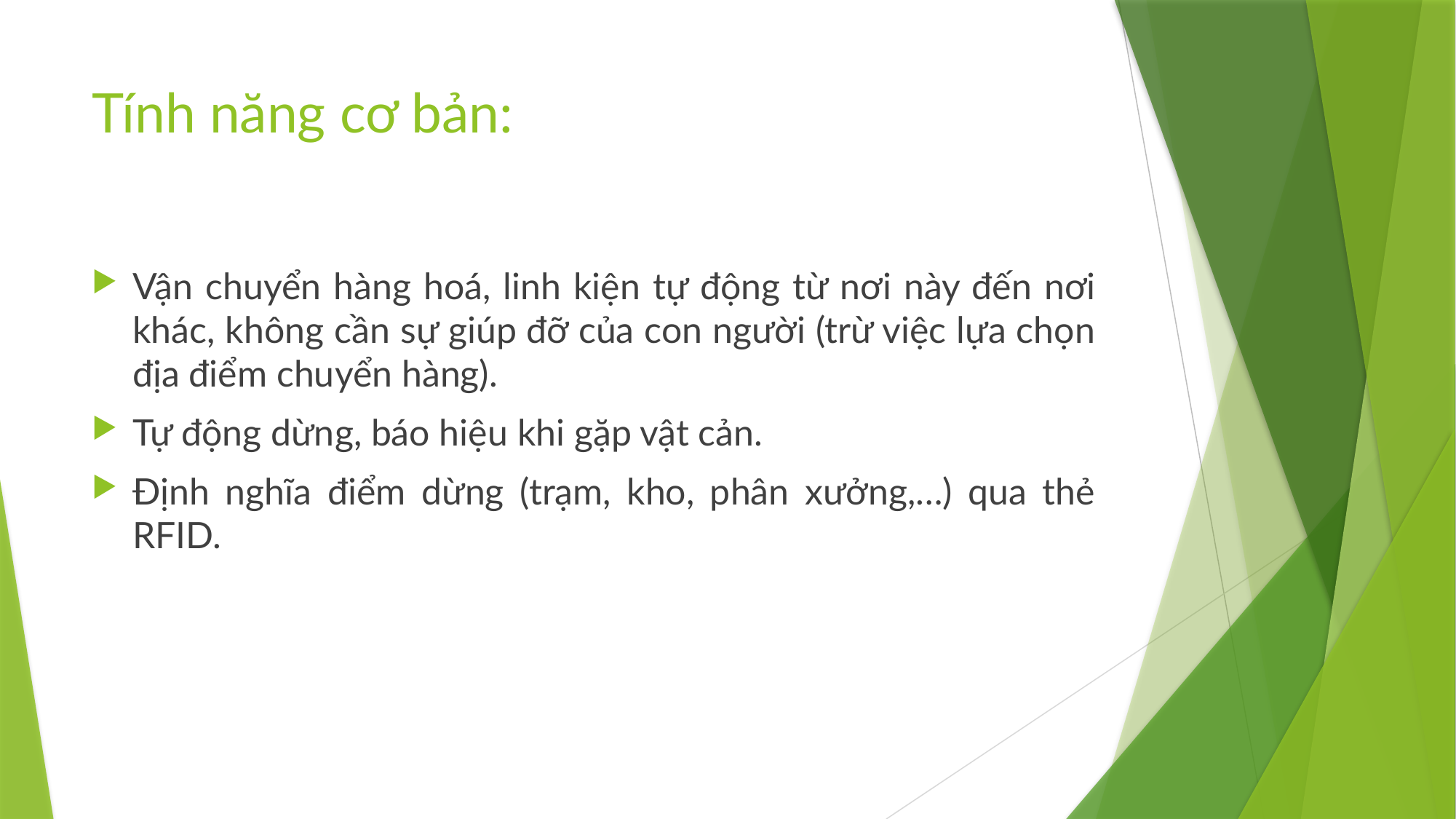

# Tính năng cơ bản:
Vận chuyển hàng hoá, linh kiện tự động từ nơi này đến nơi khác, không cần sự giúp đỡ của con người (trừ việc lựa chọn địa điểm chuyển hàng).
Tự động dừng, báo hiệu khi gặp vật cản.
Định nghĩa điểm dừng (trạm, kho, phân xưởng,…) qua thẻ RFID.